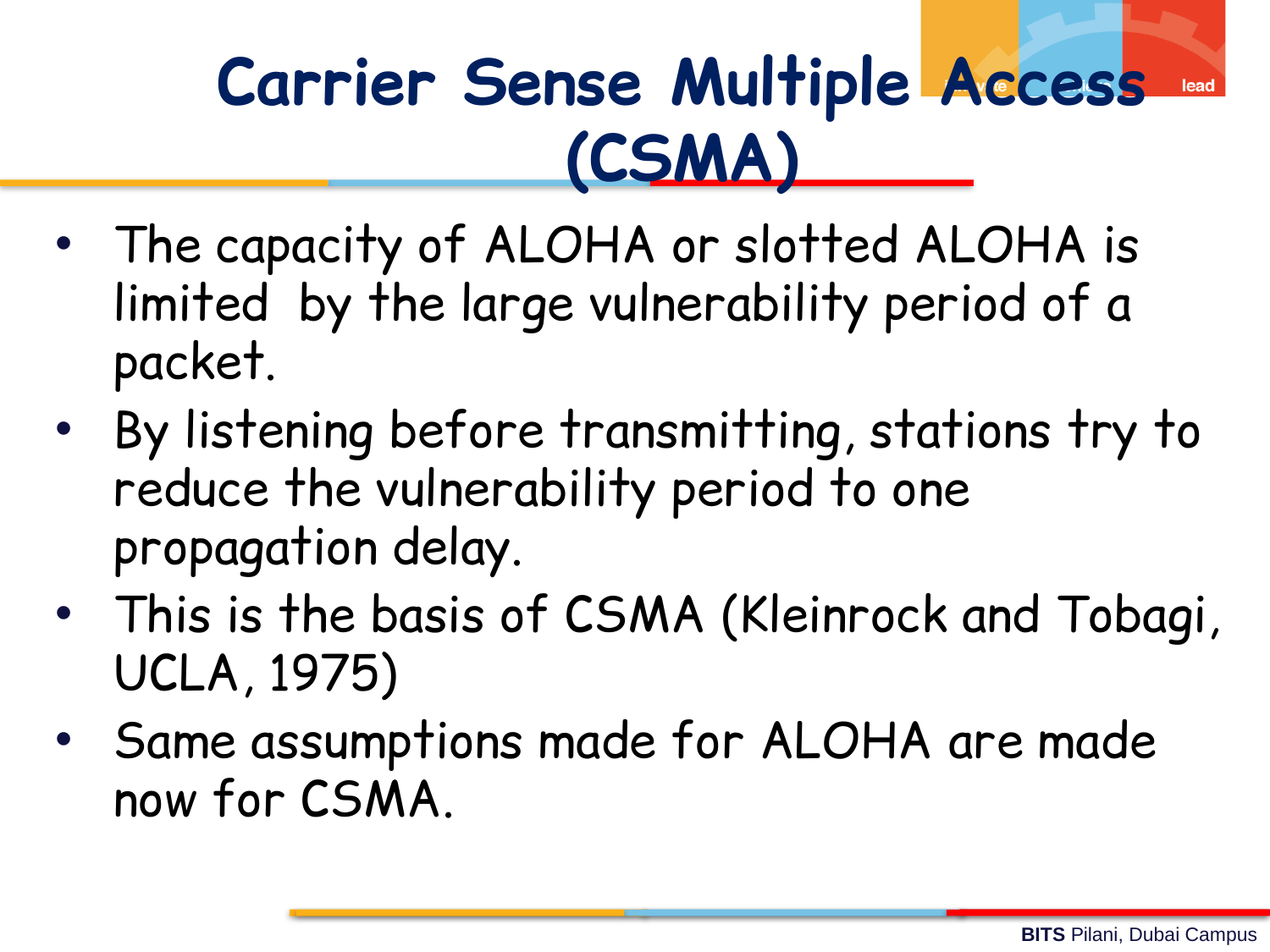

Carrier Sense Multiple Access (CSMA)
The capacity of ALOHA or slotted ALOHA is limited  by the large vulnerability period of a packet.
By listening before transmitting, stations try to  reduce the vulnerability period to one propagation delay.
This is the basis of CSMA (Kleinrock and Tobagi, UCLA, 1975)
Same assumptions made for ALOHA are made now for CSMA.